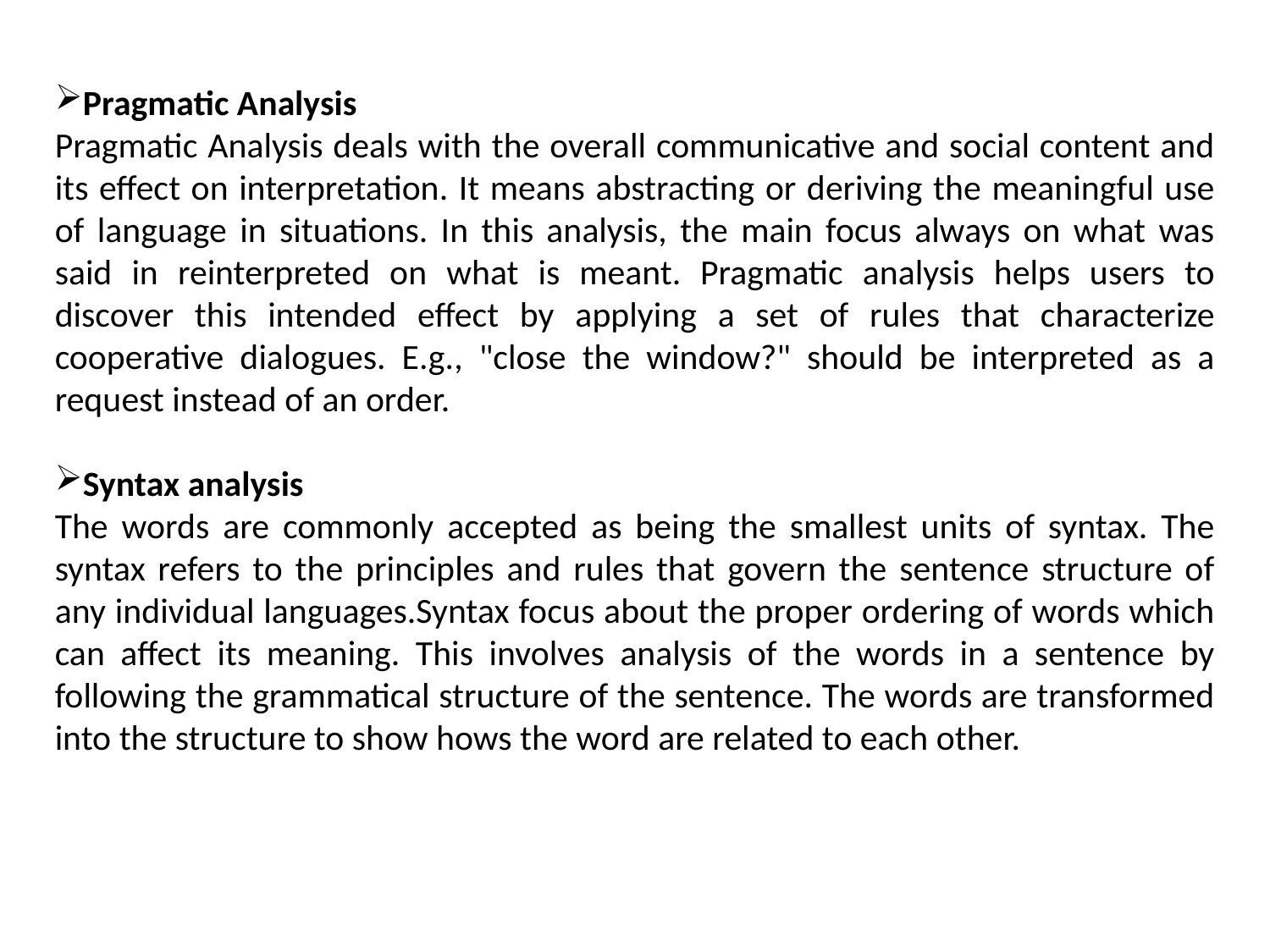

Pragmatic Analysis
Pragmatic Analysis deals with the overall communicative and social content and its effect on interpretation. It means abstracting or deriving the meaningful use of language in situations. In this analysis, the main focus always on what was said in reinterpreted on what is meant. Pragmatic analysis helps users to discover this intended effect by applying a set of rules that characterize cooperative dialogues. E.g., "close the window?" should be interpreted as a request instead of an order.

Syntax analysis
The words are commonly accepted as being the smallest units of syntax. The syntax refers to the principles and rules that govern the sentence structure of any individual languages.Syntax focus about the proper ordering of words which can affect its meaning. This involves analysis of the words in a sentence by following the grammatical structure of the sentence. The words are transformed into the structure to show hows the word are related to each other.